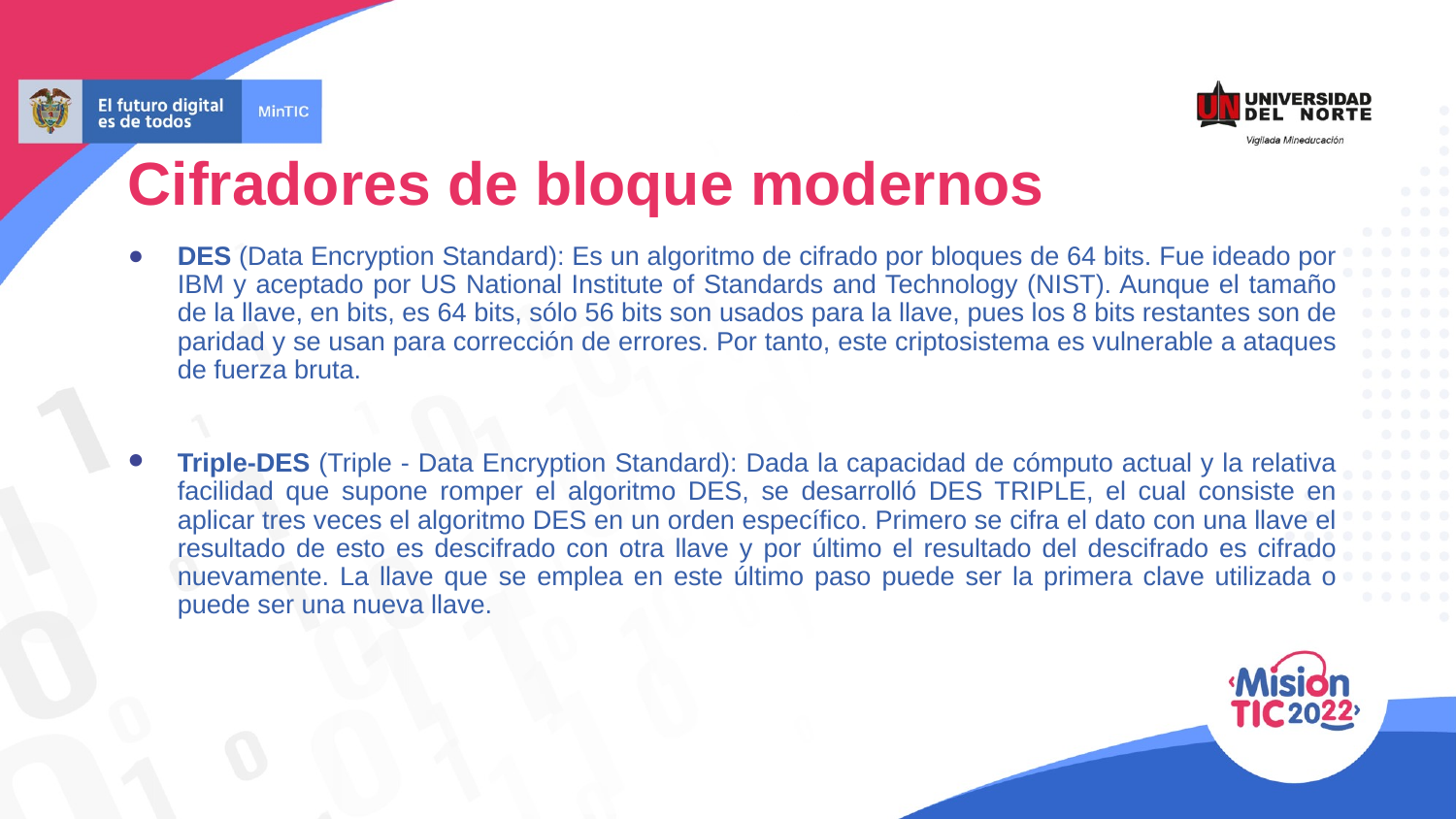

Cifradores de bloque modernos
DES (Data Encryption Standard): Es un algoritmo de cifrado por bloques de 64 bits. Fue ideado por IBM y aceptado por US National Institute of Standards and Technology (NIST). Aunque el tamaño de la llave, en bits, es 64 bits, sólo 56 bits son usados para la llave, pues los 8 bits restantes son de paridad y se usan para corrección de errores. Por tanto, este criptosistema es vulnerable a ataques de fuerza bruta.

Triple-DES (Triple - Data Encryption Standard): Dada la capacidad de cómputo actual y la relativa facilidad que supone romper el algoritmo DES, se desarrolló DES TRIPLE, el cual consiste en aplicar tres veces el algoritmo DES en un orden específico. Primero se cifra el dato con una llave el resultado de esto es descifrado con otra llave y por último el resultado del descifrado es cifrado nuevamente. La llave que se emplea en este último paso puede ser la primera clave utilizada o puede ser una nueva llave.